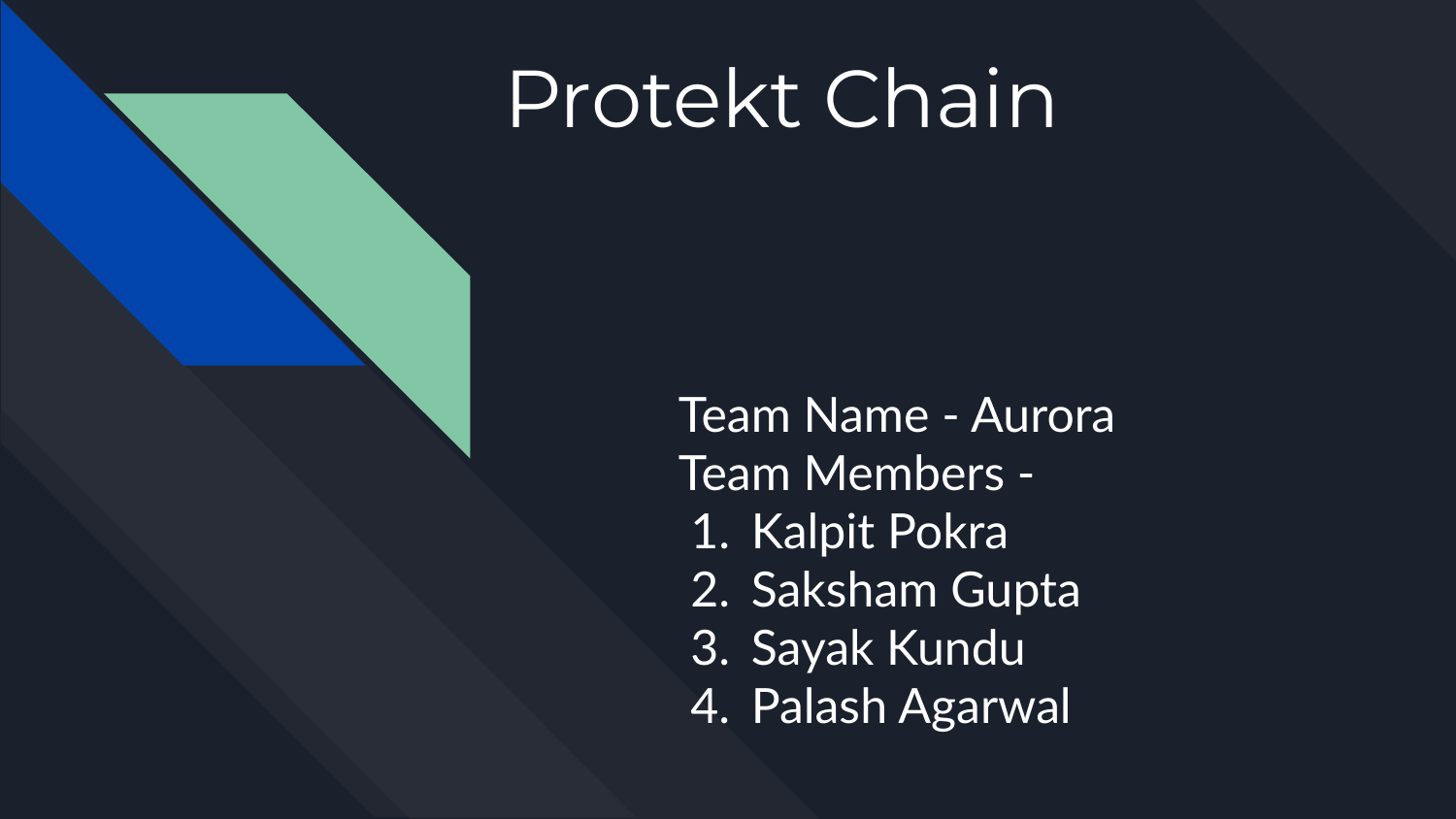

# Protekt Chain
Team Name - Aurora
Team Members -
Kalpit Pokra
Saksham Gupta
Sayak Kundu
Palash Agarwal